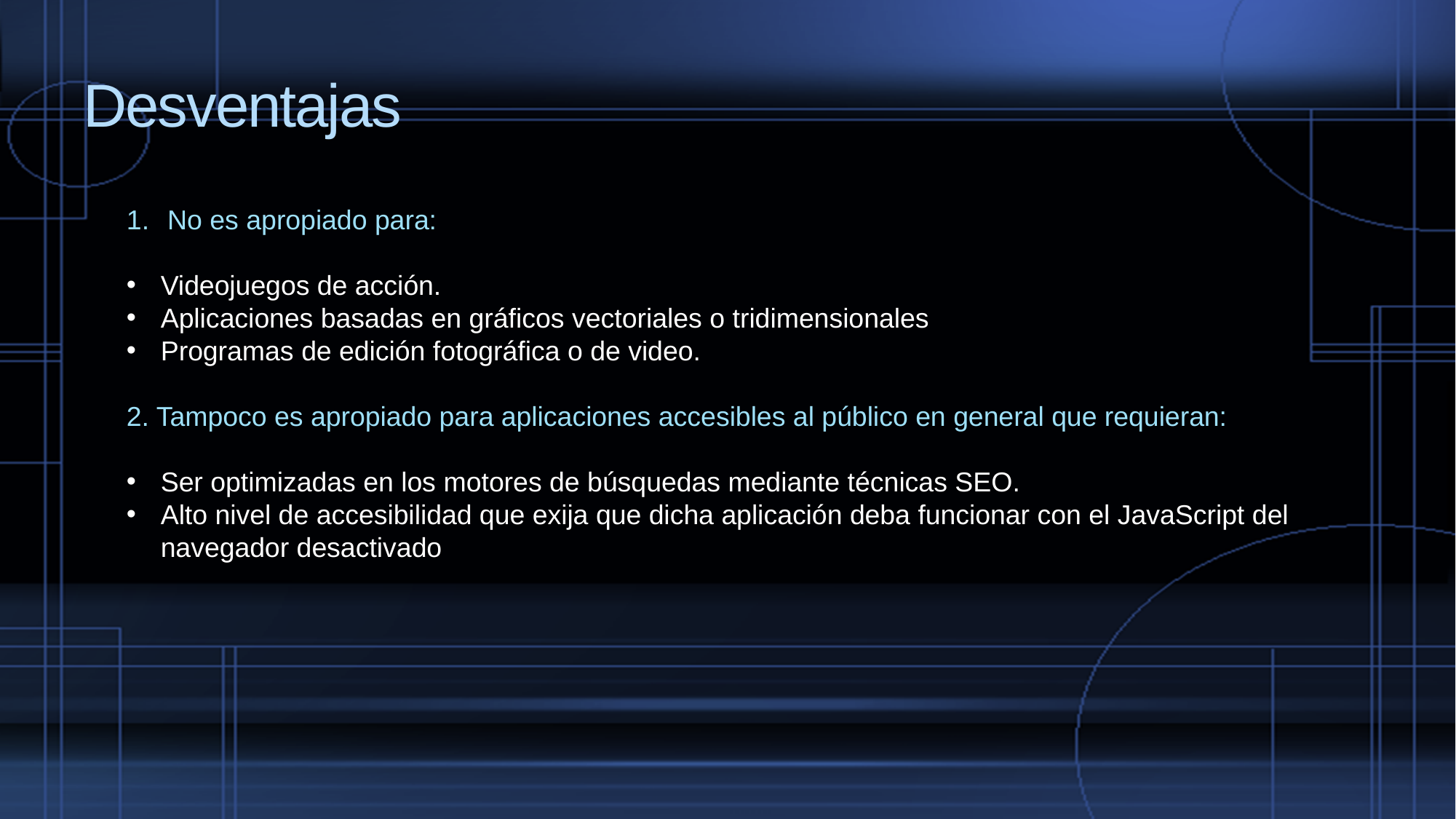

# Desventajas
No es apropiado para:

Videojuegos de acción.
Aplicaciones basadas en gráficos vectoriales o tridimensionales
Programas de edición fotográfica o de video.

2. Tampoco es apropiado para aplicaciones accesibles al público en general que requieran:

Ser optimizadas en los motores de búsquedas mediante técnicas SEO.
Alto nivel de accesibilidad que exija que dicha aplicación deba funcionar con el JavaScript del navegador desactivado